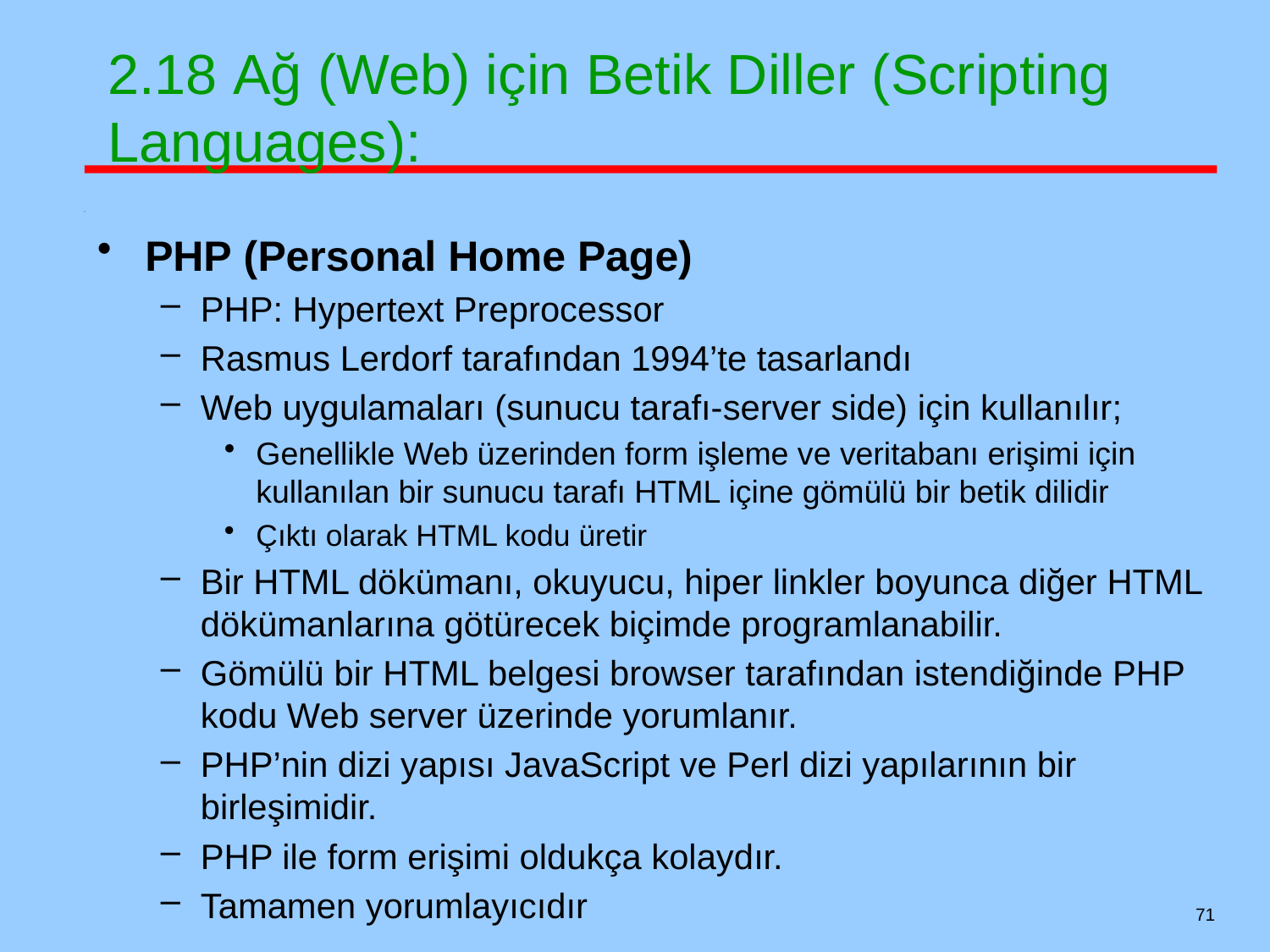

# 2.18 Ağ (Web) için Betik Diller (Scripting Languages):
PHP (Personal Home Page)
PHP: Hypertext Preprocessor
Rasmus Lerdorf tarafından 1994’te tasarlandı
Web uygulamaları (sunucu tarafı-server side) için kullanılır;
Genellikle Web üzerinden form işleme ve veritabanı erişimi için kullanılan bir sunucu tarafı HTML içine gömülü bir betik dilidir
Çıktı olarak HTML kodu üretir
Bir HTML dökümanı, okuyucu, hiper linkler boyunca diğer HTML dökümanlarına götürecek biçimde programlanabilir.
Gömülü bir HTML belgesi browser tarafından istendiğinde PHP kodu Web server üzerinde yorumlanır.
PHP’nin dizi yapısı JavaScript ve Perl dizi yapılarının bir birleşimidir.
PHP ile form erişimi oldukça kolaydır.
Tamamen yorumlayıcıdır

71